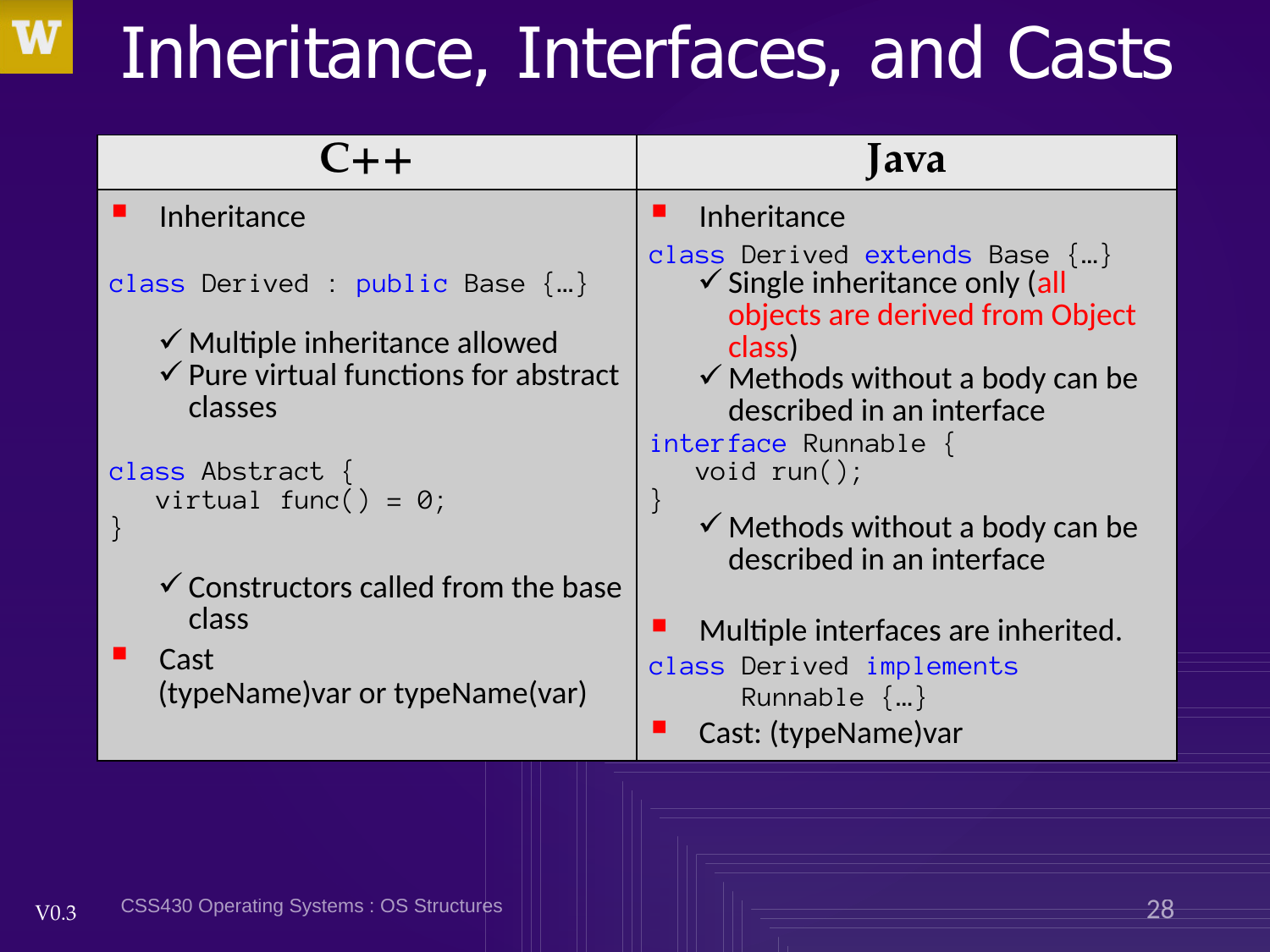

# Inheritance, Interfaces, and Casts
| C++ | Java |
| --- | --- |
| Inheritance class Derived : public Base {…} Multiple inheritance allowed Pure virtual functions for abstract classes class Abstract { virtual func() = 0; } Constructors called from the base class Cast (typeName)var or typeName(var) | Inheritance class Derived extends Base {…} Single inheritance only (all objects are derived from Object class) Methods without a body can be described in an interface interface Runnable { void run(); } Methods without a body can be described in an interface Multiple interfaces are inherited. class Derived implements Runnable {…} Cast: (typeName)var |
CSS430 Operating Systems : OS Structures
28